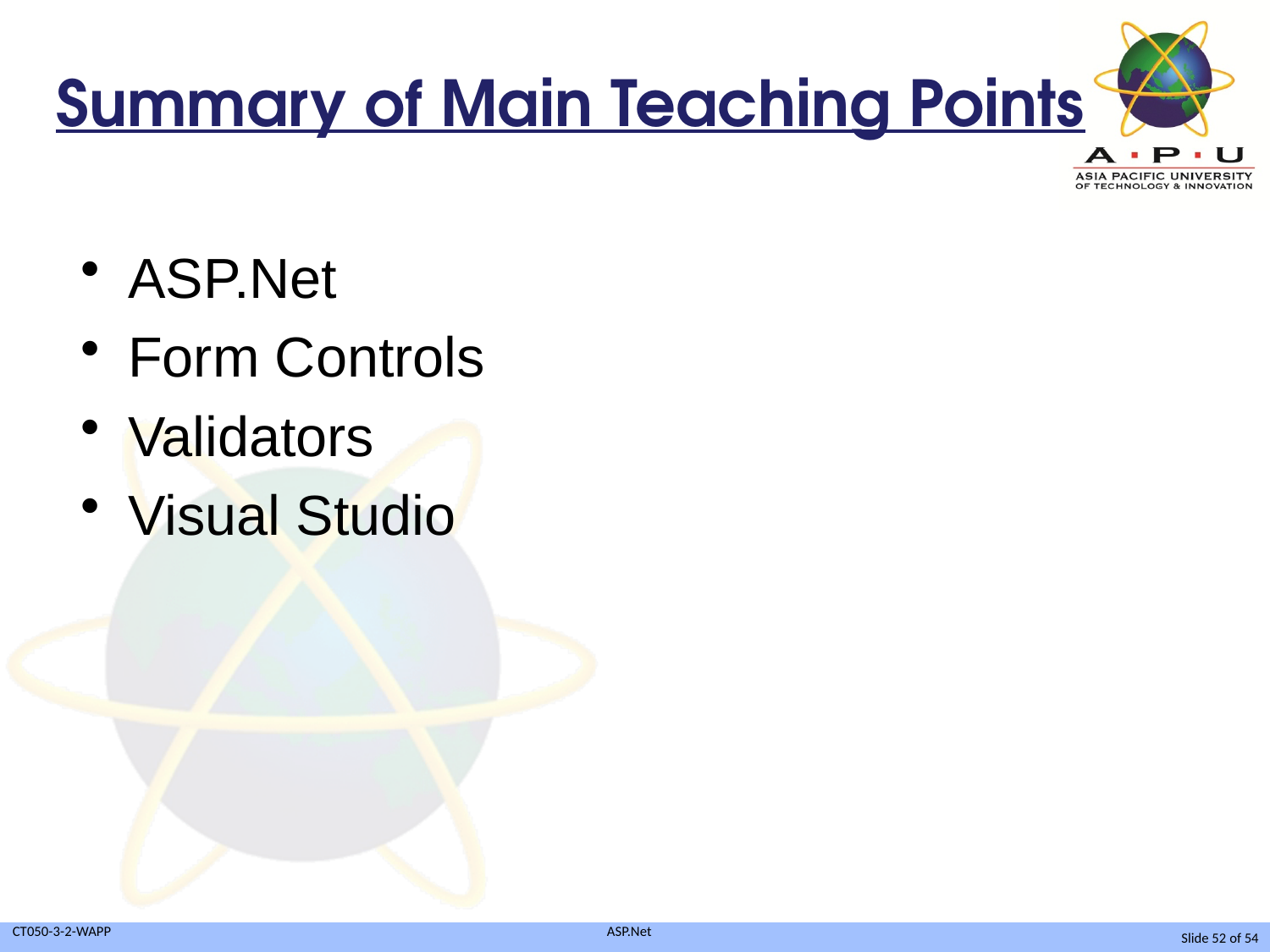

Summary of Main Teaching Points
ASP.Net
Form Controls
Validators
Visual Studio